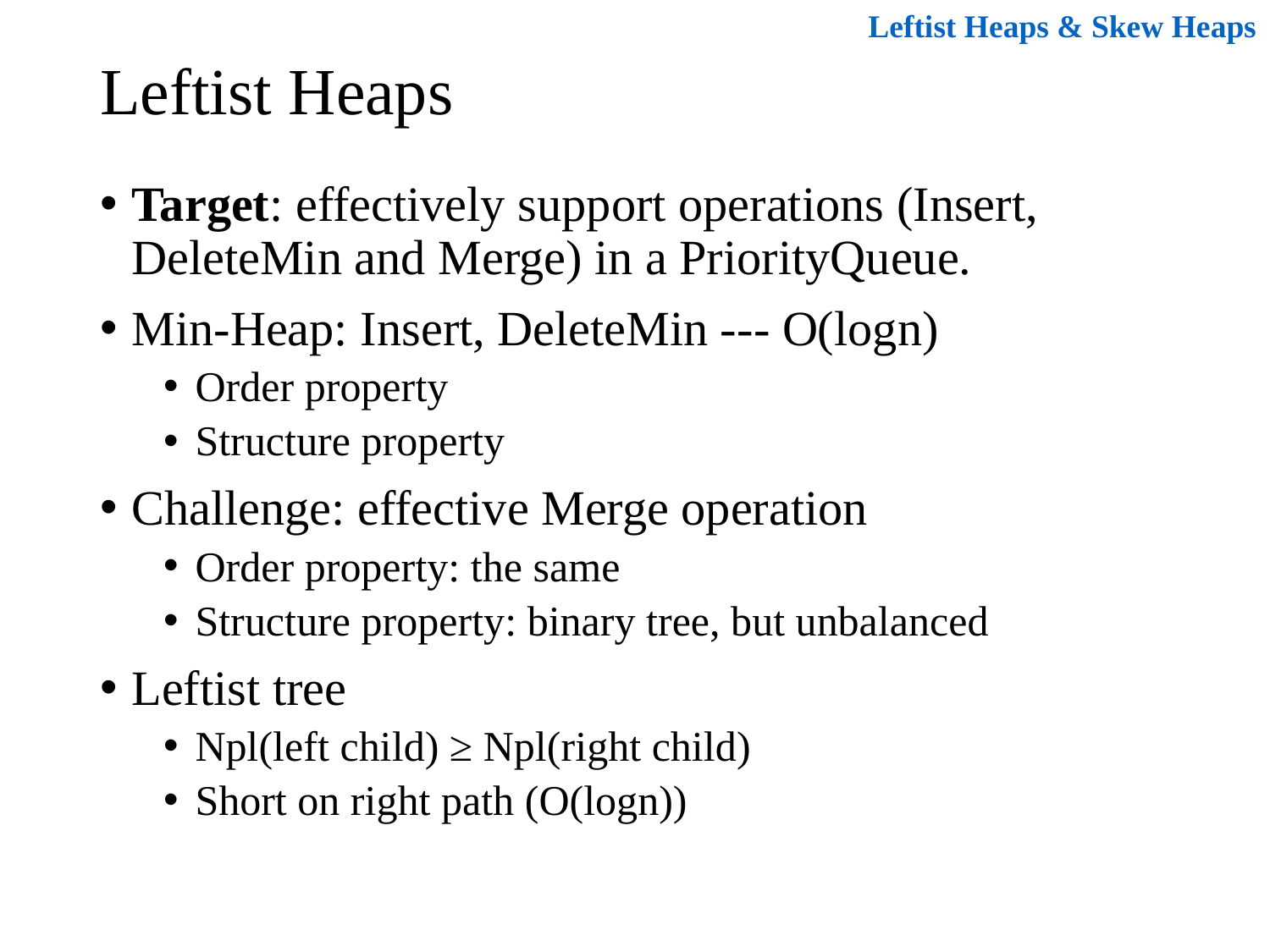

Leftist Heaps & Skew Heaps
# Leftist Heaps
Target: effectively support operations (Insert, DeleteMin and Merge) in a PriorityQueue.
Min-Heap: Insert, DeleteMin --- O(logn)
Order property
Structure property
Challenge: effective Merge operation
Order property: the same
Structure property: binary tree, but unbalanced
Leftist tree
Npl(left child) ≥ Npl(right child)
Short on right path (O(logn))